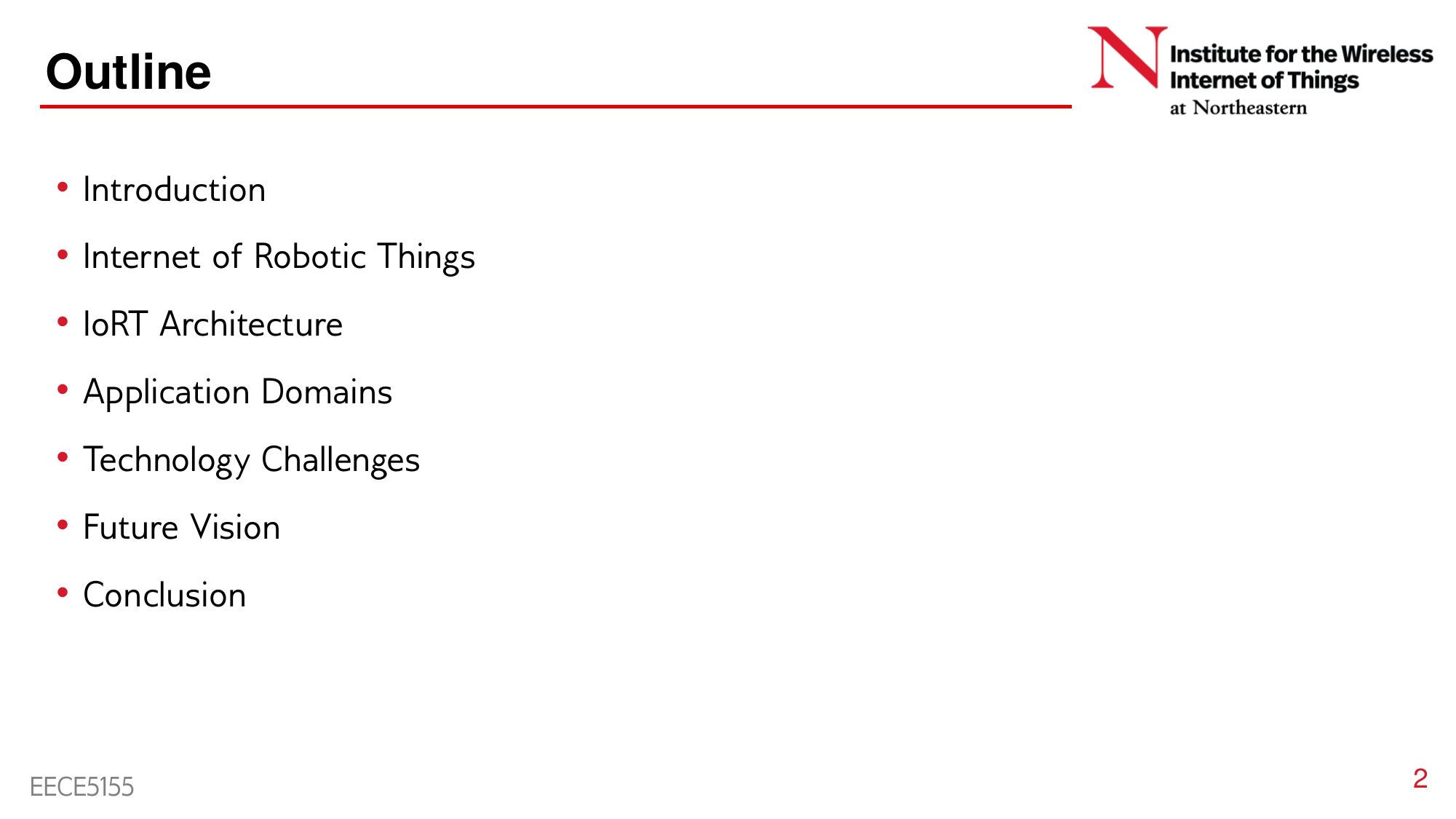

# Outline
Introduction
Internet of Robotic Things
IoRT Architecture
Application Domains
Technology Challenges
Future Vision
Conclusion
2
EECE5155